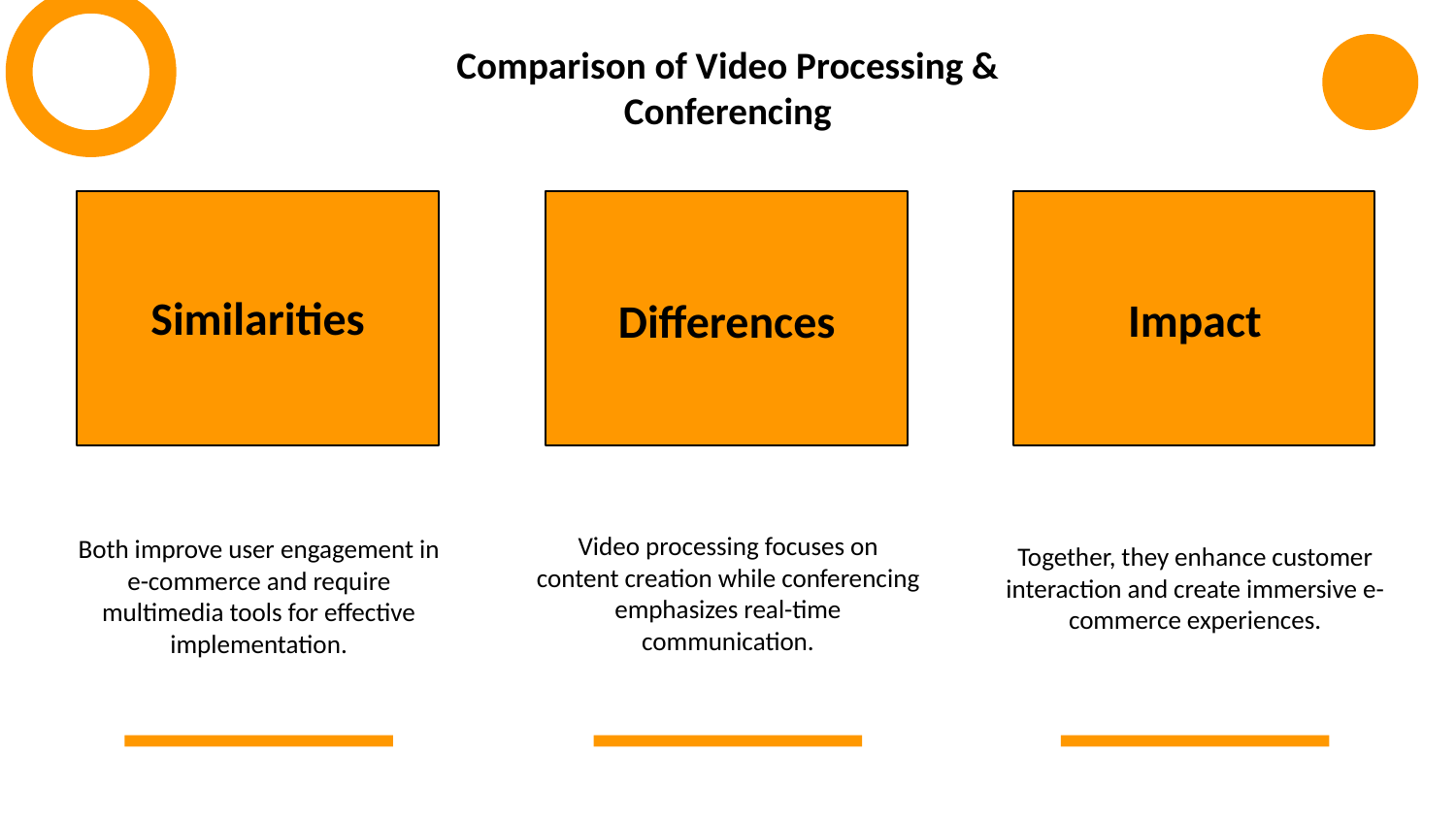

Comparison of Video Processing & Conferencing

Similarities
Impact
Differences
Together, they enhance customer interaction and create immersive e-commerce experiences.
Both improve user engagement in e-commerce and require multimedia tools for effective implementation.
Video processing focuses on content creation while conferencing emphasizes real-time communication.